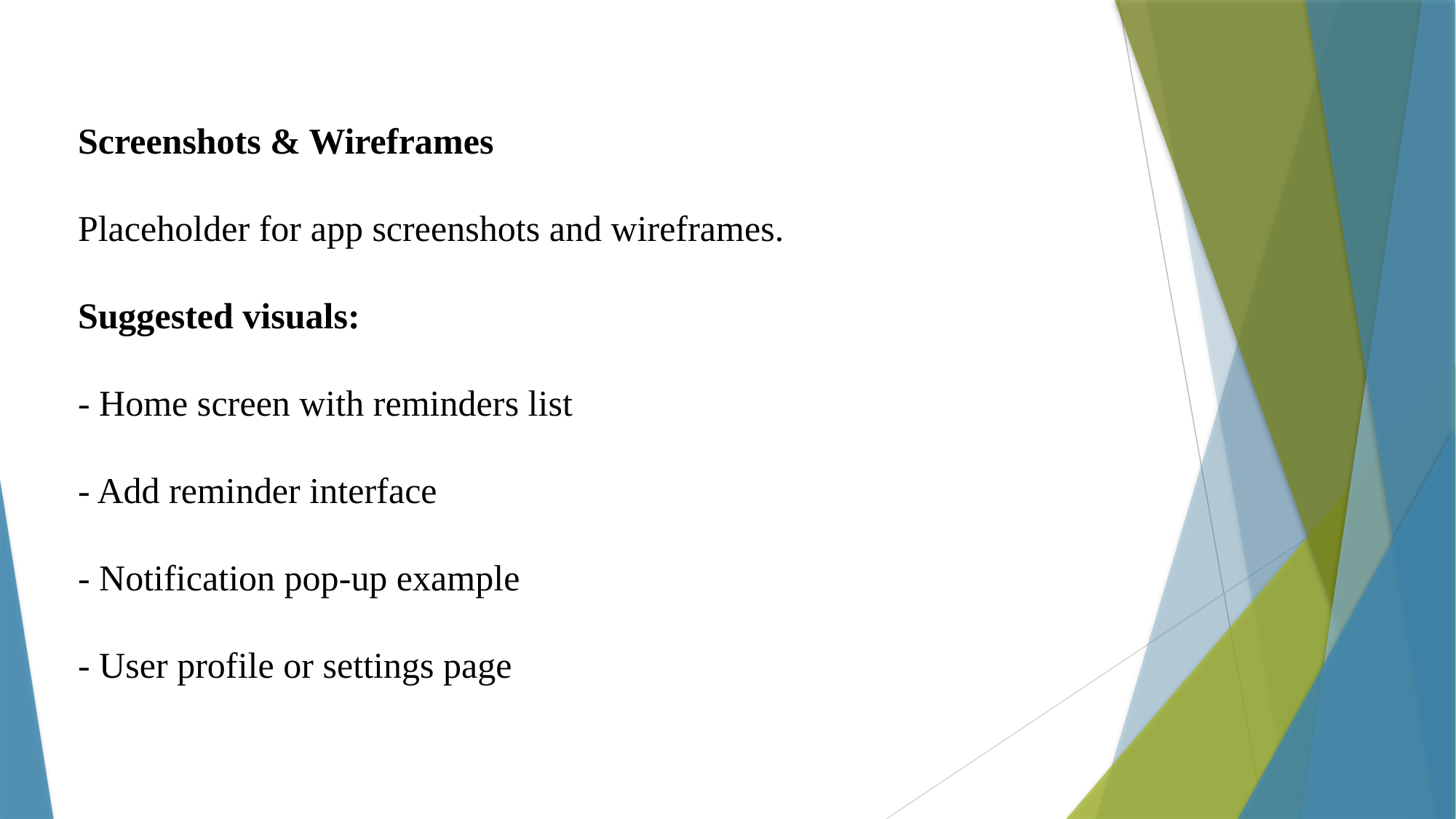

Screenshots & Wireframes
Placeholder for app screenshots and wireframes.
Suggested visuals:
- Home screen with reminders list
- Add reminder interface
- Notification pop-up example
- User profile or settings page